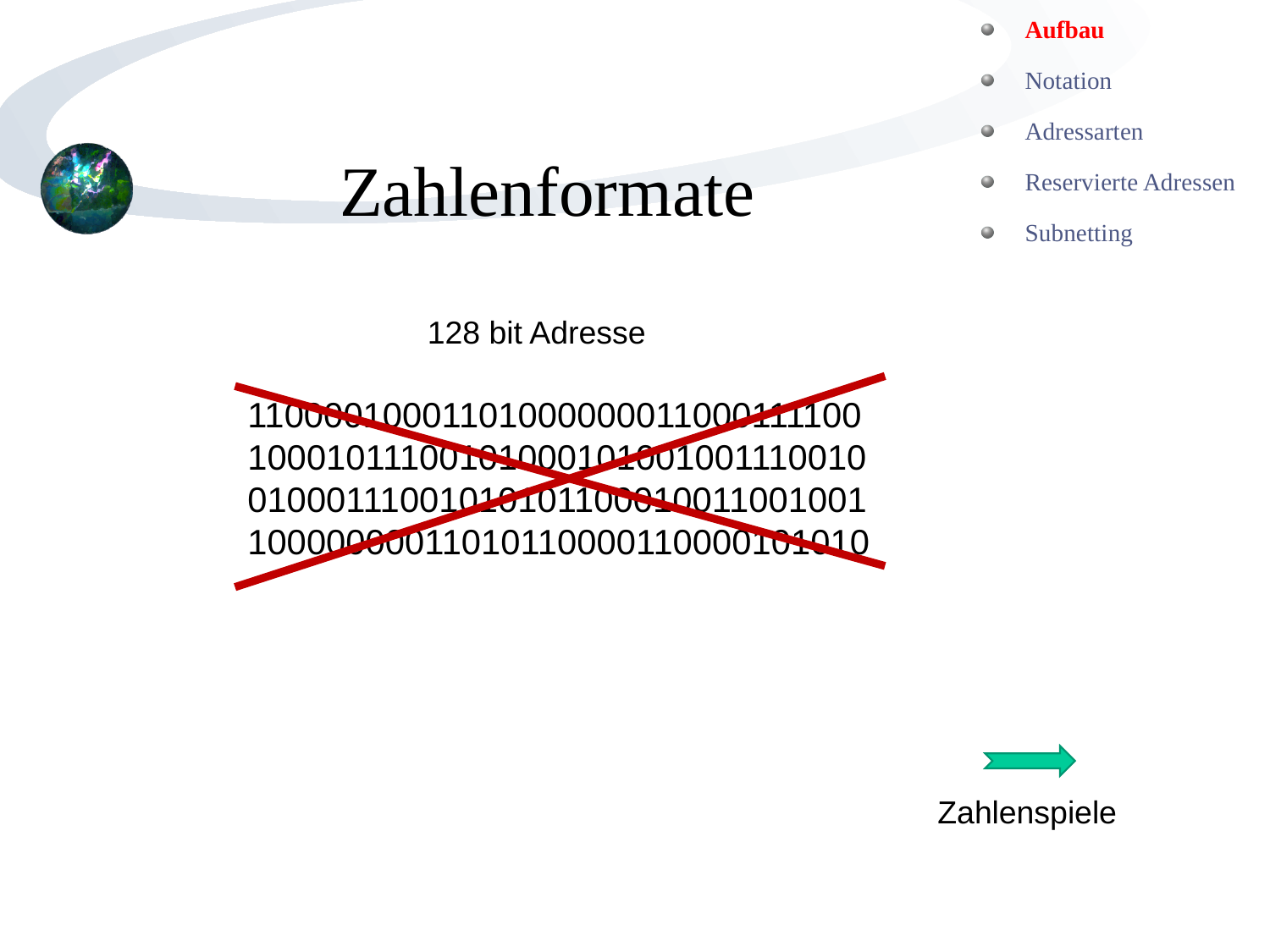

Aufbau
Notation
Adressarten
Reservierte Adressen
Subnetting
# Zahlenformate
128 bit Adresse
11000010001101000000011000111100100010111001010001010010011100100100011100101010110001001100100110000000011010110000110000101010

Zahlenspiele